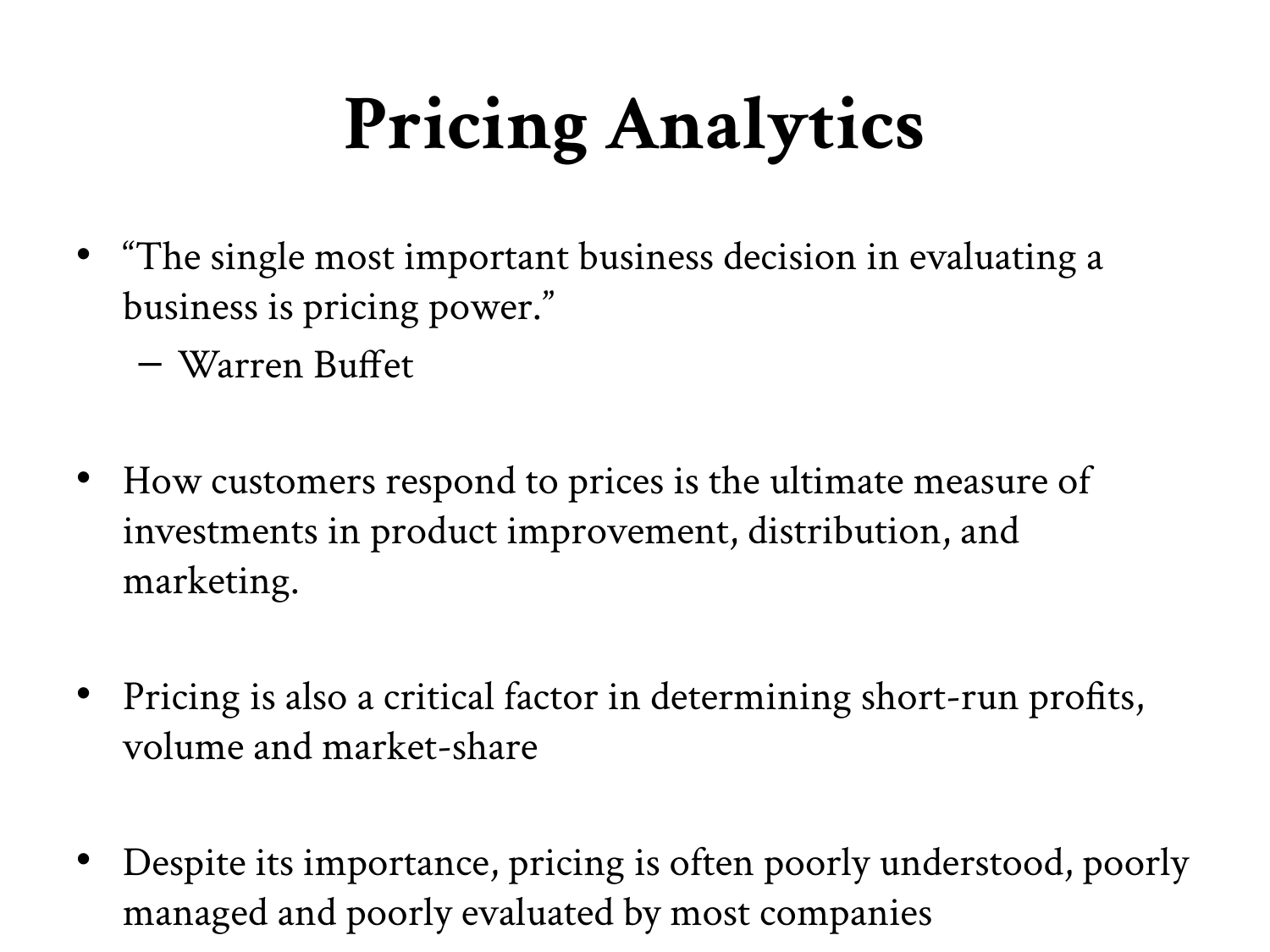

# Pricing Analytics
“The single most important business decision in evaluating a business is pricing power.”
Warren Buffet

How customers respond to prices is the ultimate measure of investments in product improvement, distribution, and marketing.

Pricing is also a critical factor in determining short-run profits, volume and market-share

Despite its importance, pricing is often poorly understood, poorly managed and poorly evaluated by most companies